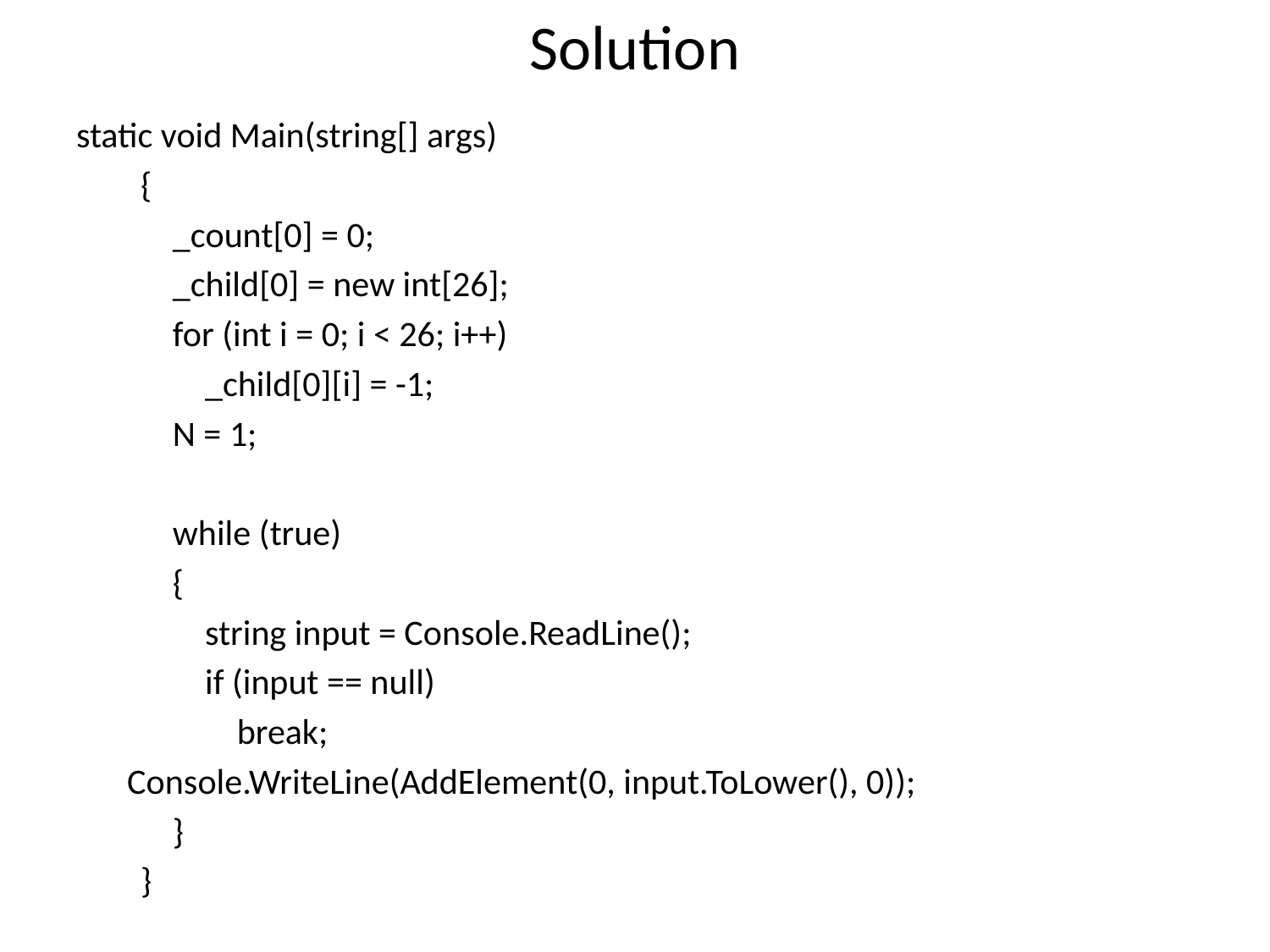

# Solution
static void Main(string[] args)
        {
            _count[0] = 0;
            _child[0] = new int[26];
            for (int i = 0; i < 26; i++)
                _child[0][i] = -1;
            N = 1;

            while (true)
            {
                string input = Console.ReadLine();
                if (input == null)
                    break;
		 Console.WriteLine(AddElement(0, input.ToLower(), 0));
            }
        }